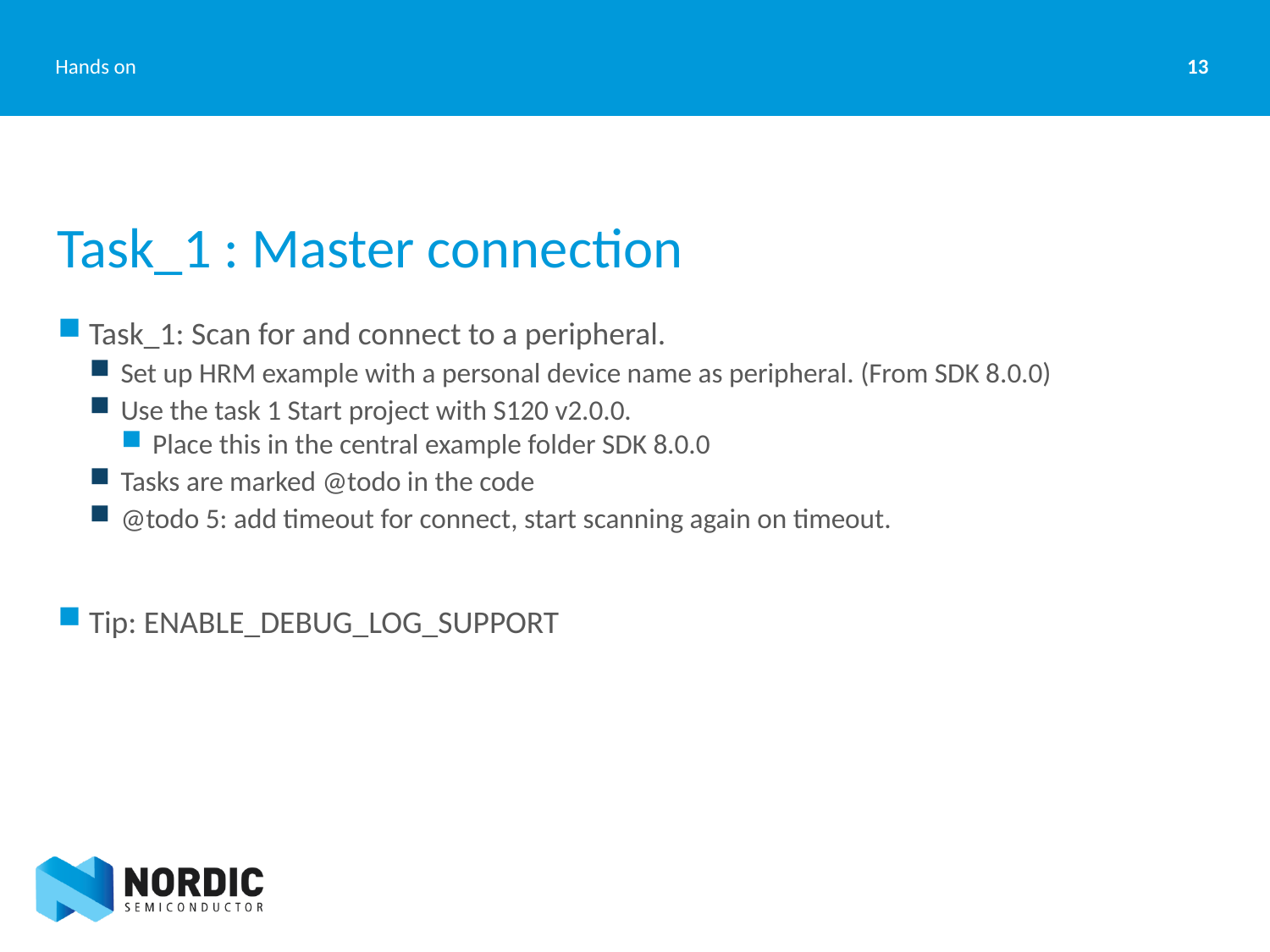

13
Hands on
# Task_1 : Master connection
Task_1: Scan for and connect to a peripheral.
Set up HRM example with a personal device name as peripheral. (From SDK 8.0.0)
Use the task 1 Start project with S120 v2.0.0.
Place this in the central example folder SDK 8.0.0
Tasks are marked @todo in the code
@todo 5: add timeout for connect, start scanning again on timeout.

Tip: ENABLE_DEBUG_LOG_SUPPORT